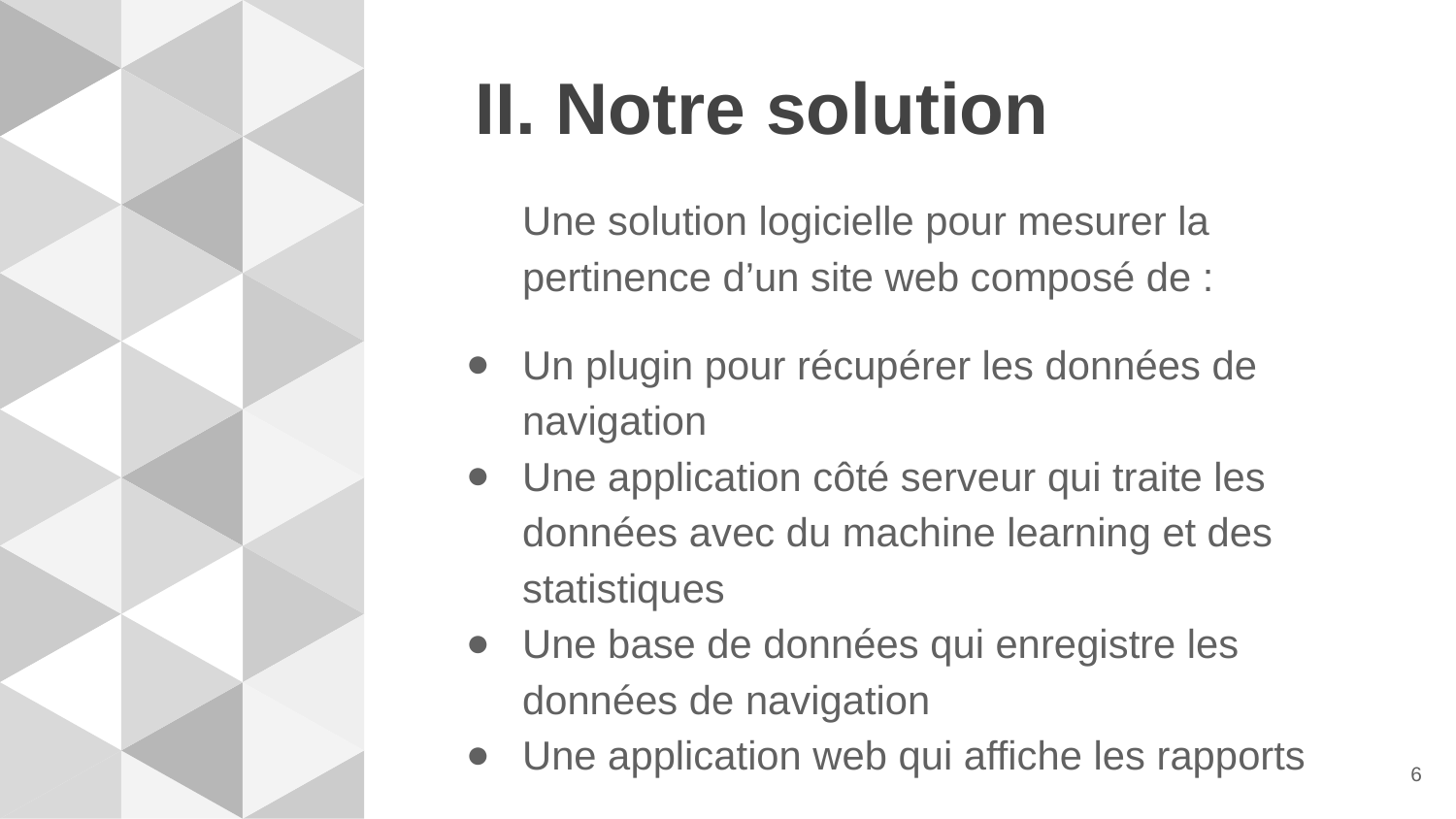

# II. Notre solution
Une solution logicielle pour mesurer la pertinence d’un site web composé de :
Un plugin pour récupérer les données de navigation
Une application côté serveur qui traite les données avec du machine learning et des statistiques
Une base de données qui enregistre les données de navigation
Une application web qui affiche les rapports

6